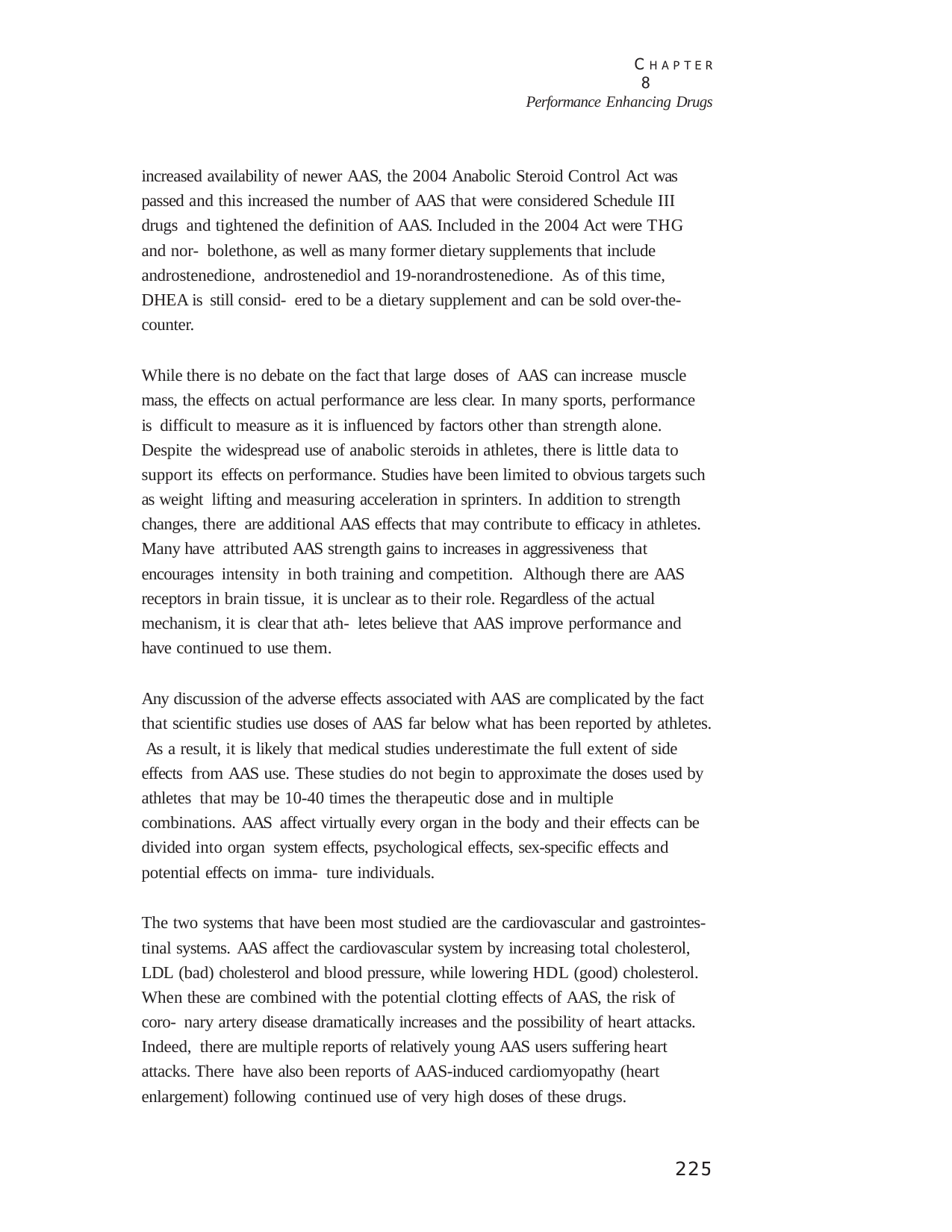

C H A P T E R   8
Performance Enhancing Drugs
increased availability of newer AAS, the 2004 Anabolic Steroid Control Act was  passed and this increased the number of AAS that were considered Schedule III drugs  and tightened the definition of AAS. Included in the 2004 Act were THG and nor-  bolethone, as well as many former dietary supplements that include androstenedione,  androstenediol and 19-norandrostenedione. As of this time, DHEA is still consid-  ered to be a dietary supplement and can be sold over-the-counter.

While there is no debate on the fact that large doses of AAS can increase muscle  mass, the effects on actual performance are less clear. In many sports, performance is  difficult to measure as it is influenced by factors other than strength alone. Despite  the widespread use of anabolic steroids in athletes, there is little data to support its  effects on performance. Studies have been limited to obvious targets such as weight  lifting and measuring acceleration in sprinters. In addition to strength changes, there  are additional AAS effects that may contribute to efficacy in athletes. Many have  attributed AAS strength gains to increases in aggressiveness that encourages intensity  in both training and competition. Although there are AAS receptors in brain tissue,  it is unclear as to their role. Regardless of the actual mechanism, it is clear that ath-  letes believe that AAS improve performance and have continued to use them.

Any discussion of the adverse effects associated with AAS are complicated by the fact  that scientific studies use doses of AAS far below what has been reported by athletes.  As a result, it is likely that medical studies underestimate the full extent of side effects  from AAS use. These studies do not begin to approximate the doses used by athletes  that may be 10-40 times the therapeutic dose and in multiple combinations. AAS  affect virtually every organ in the body and their effects can be divided into organ  system effects, psychological effects, sex-specific effects and potential effects on imma-  ture individuals.

The two systems that have been most studied are the cardiovascular and gastrointes-  tinal systems. AAS affect the cardiovascular system by increasing total cholesterol,  LDL (bad) cholesterol and blood pressure, while lowering HDL (good) cholesterol.  When these are combined with the potential clotting effects of AAS, the risk of coro-  nary artery disease dramatically increases and the possibility of heart attacks. Indeed,  there are multiple reports of relatively young AAS users suffering heart attacks. There  have also been reports of AAS-induced cardiomyopathy (heart enlargement) following  continued use of very high doses of these drugs.
225